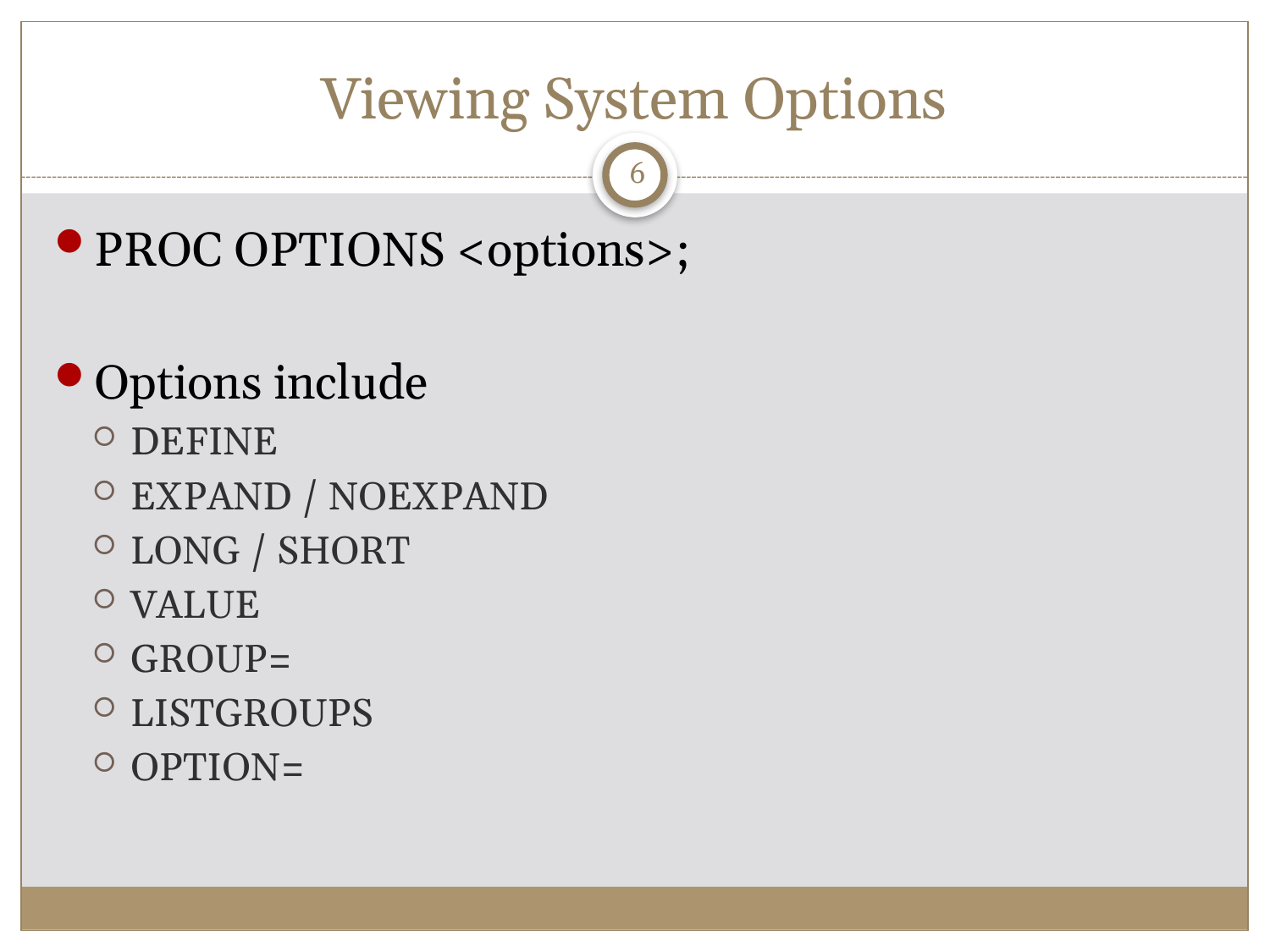

# Viewing System Options
6
PROC OPTIONS <options>;

Options include
DEFINE
EXPAND / NOEXPAND
LONG / SHORT
VALUE
GROUP=
LISTGROUPS
OPTION=